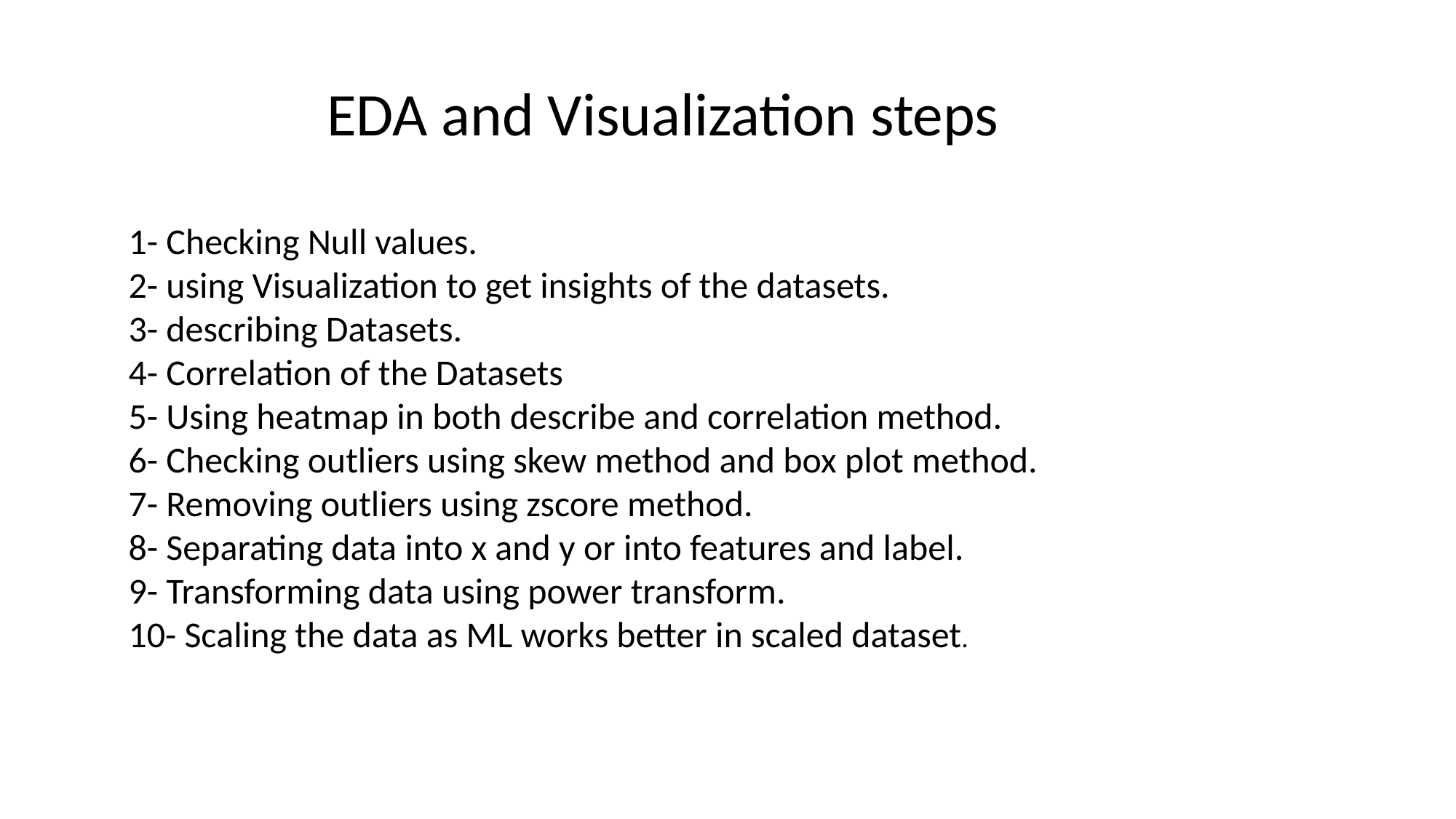

EDA and Visualization steps
1- Checking Null values.
2- using Visualization to get insights of the datasets.
3- describing Datasets.
4- Correlation of the Datasets
5- Using heatmap in both describe and correlation method.
6- Checking outliers using skew method and box plot method.
7- Removing outliers using zscore method.
8- Separating data into x and y or into features and label.
9- Transforming data using power transform.
10- Scaling the data as ML works better in scaled dataset.